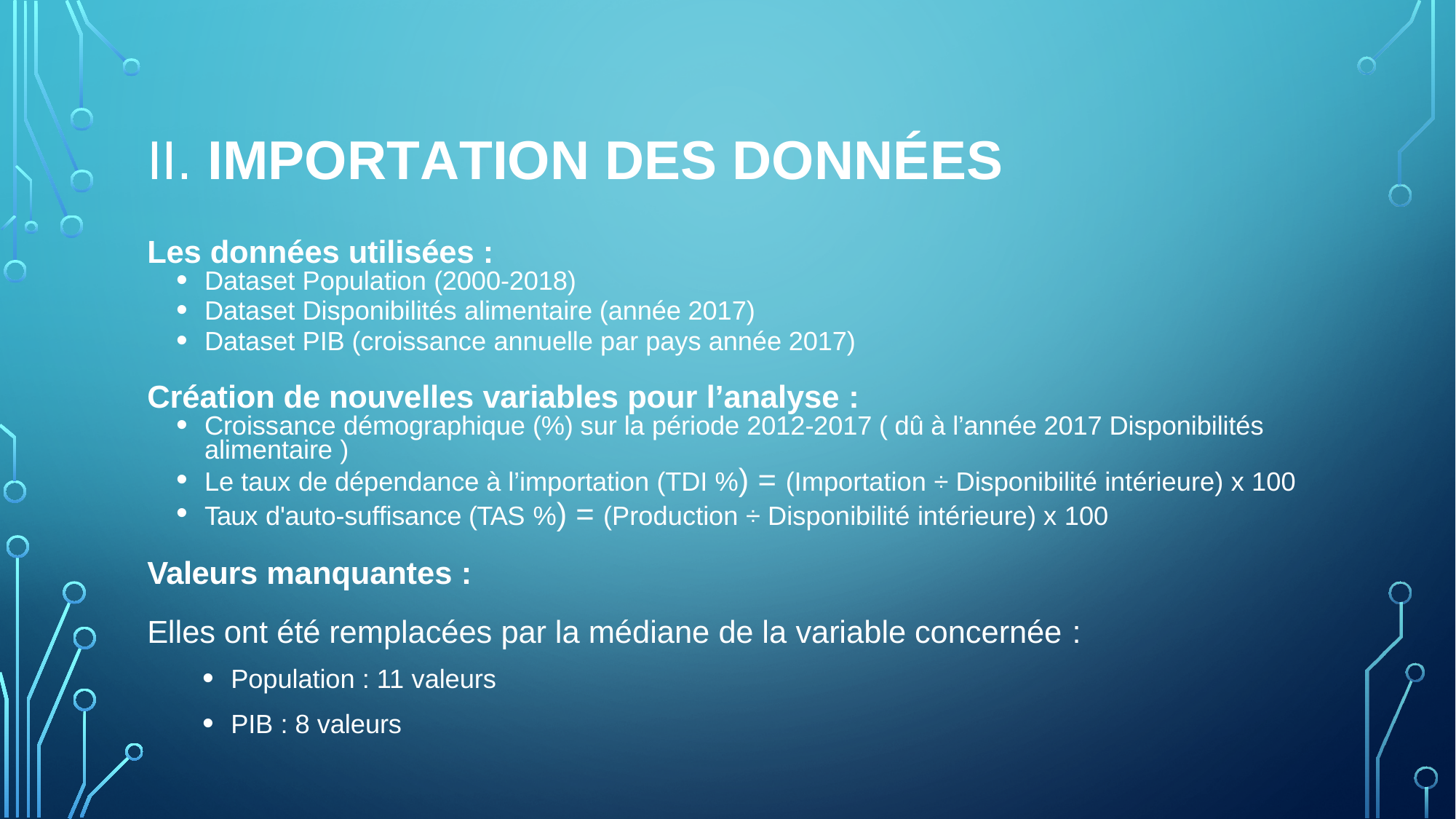

# II. IMPORTATION DES DONNÉES
Les données utilisées :
Dataset Population (2000-2018)
Dataset Disponibilités alimentaire (année 2017)
Dataset PIB (croissance annuelle par pays année 2017)
Création de nouvelles variables pour l’analyse :
Croissance démographique (%) sur la période 2012-2017 ( dû à l’année 2017 Disponibilités alimentaire )
Le taux de dépendance à l’importation (TDI %) = (Importation ÷ Disponibilité intérieure) x 100
Taux d'auto-suffisance (TAS %) = (Production ÷ Disponibilité intérieure) x 100
Valeurs manquantes :
Elles ont été remplacées par la médiane de la variable concernée :
Population : 11 valeurs
PIB : 8 valeurs